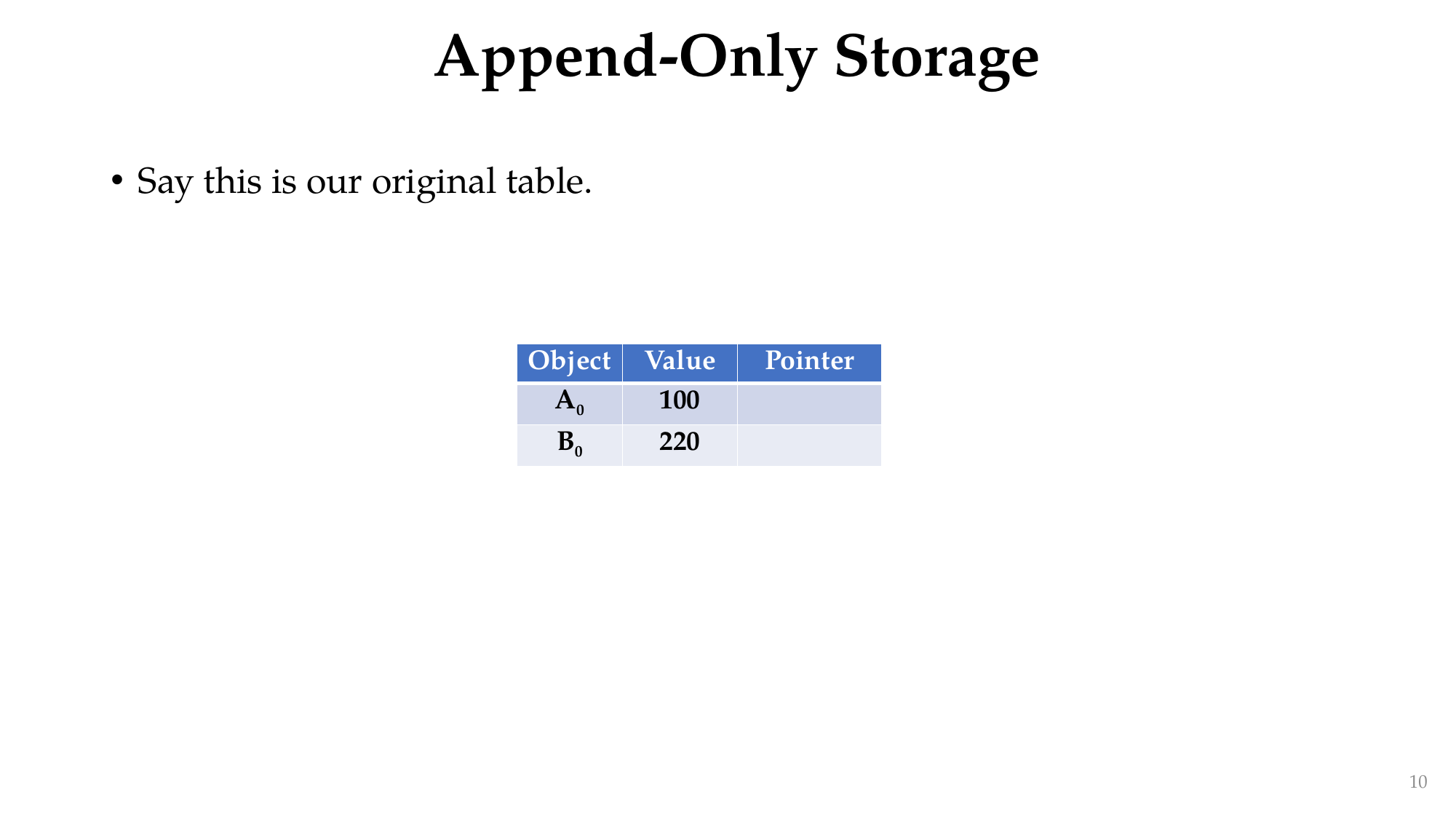

# Append-Only Storage
Say this is our original table.
| Object | Value | Pointer |
| --- | --- | --- |
| A0 | 100 |  |
| B0 | 220 |  |
10